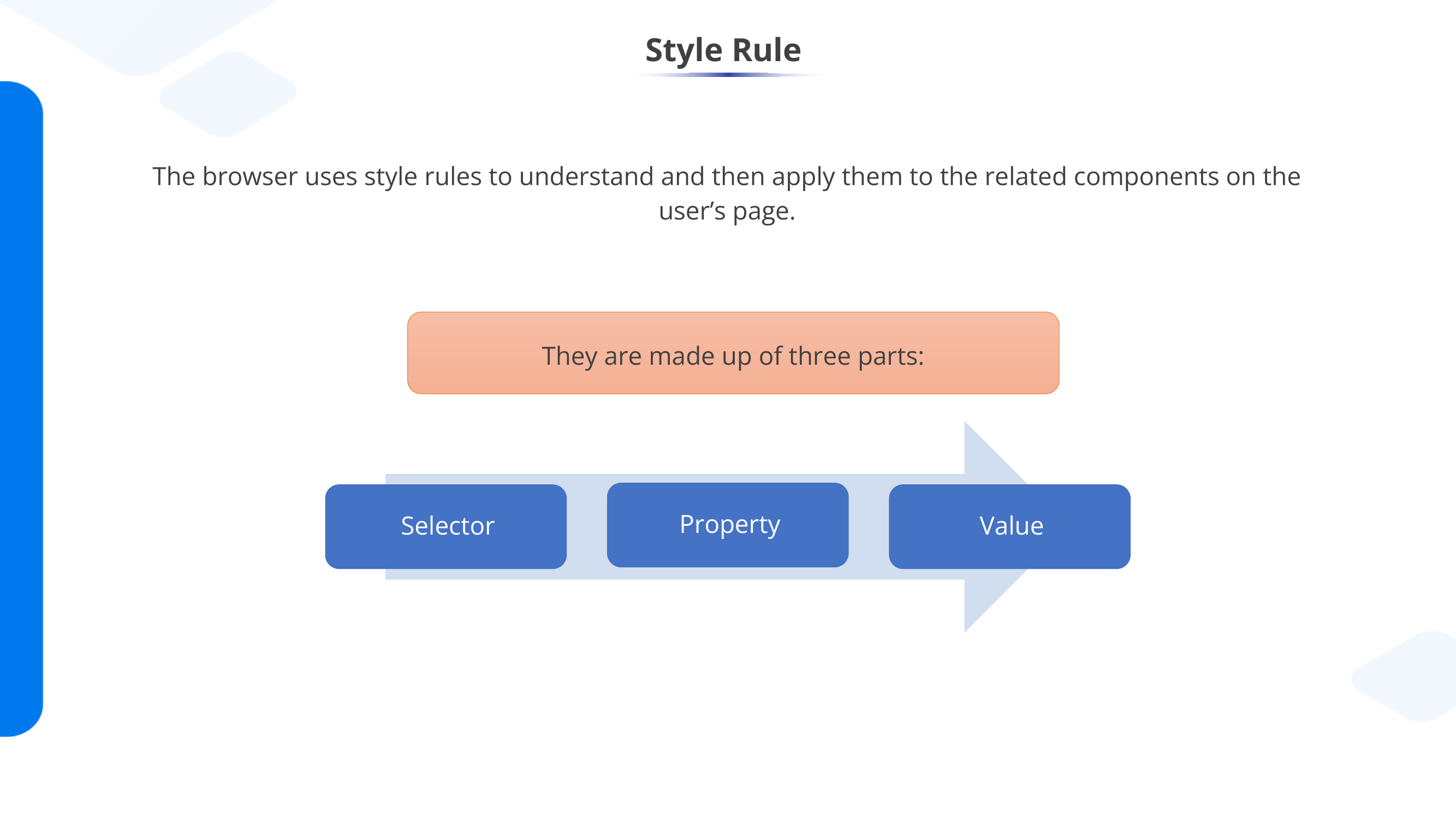

# Style Rule

The browser uses style rules to understand and then apply them to the related components on the user’s page.
They are made up of three parts:
Selector
Property
Value